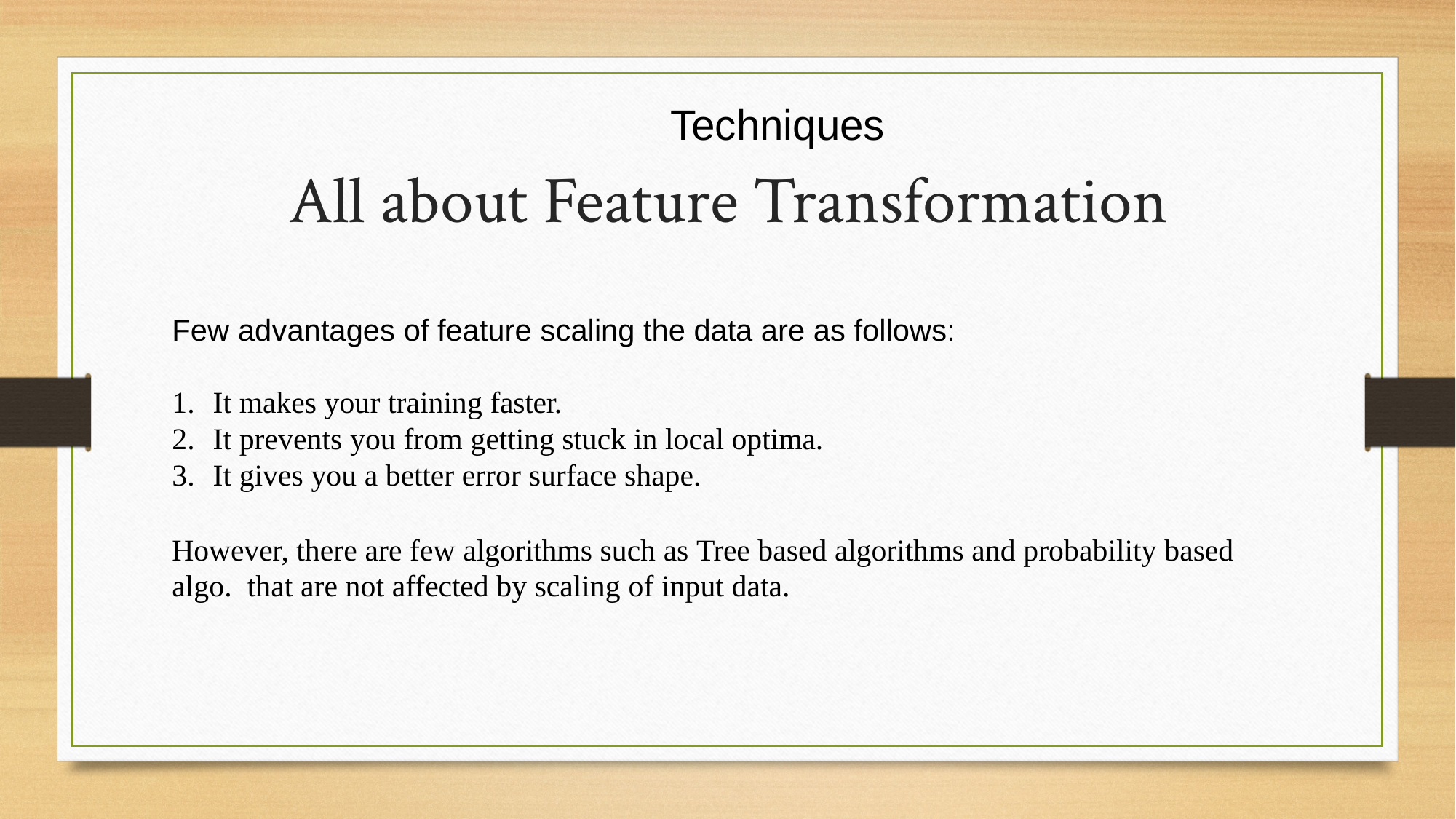

Techniques
# All about Feature Transformation
Few advantages of feature scaling the data are as follows:
It makes your training faster.
It prevents you from getting stuck in local optima.
It gives you a better error surface shape.

However, there are few algorithms such as Tree based algorithms and probability based algo.  that are not affected by scaling of input data.